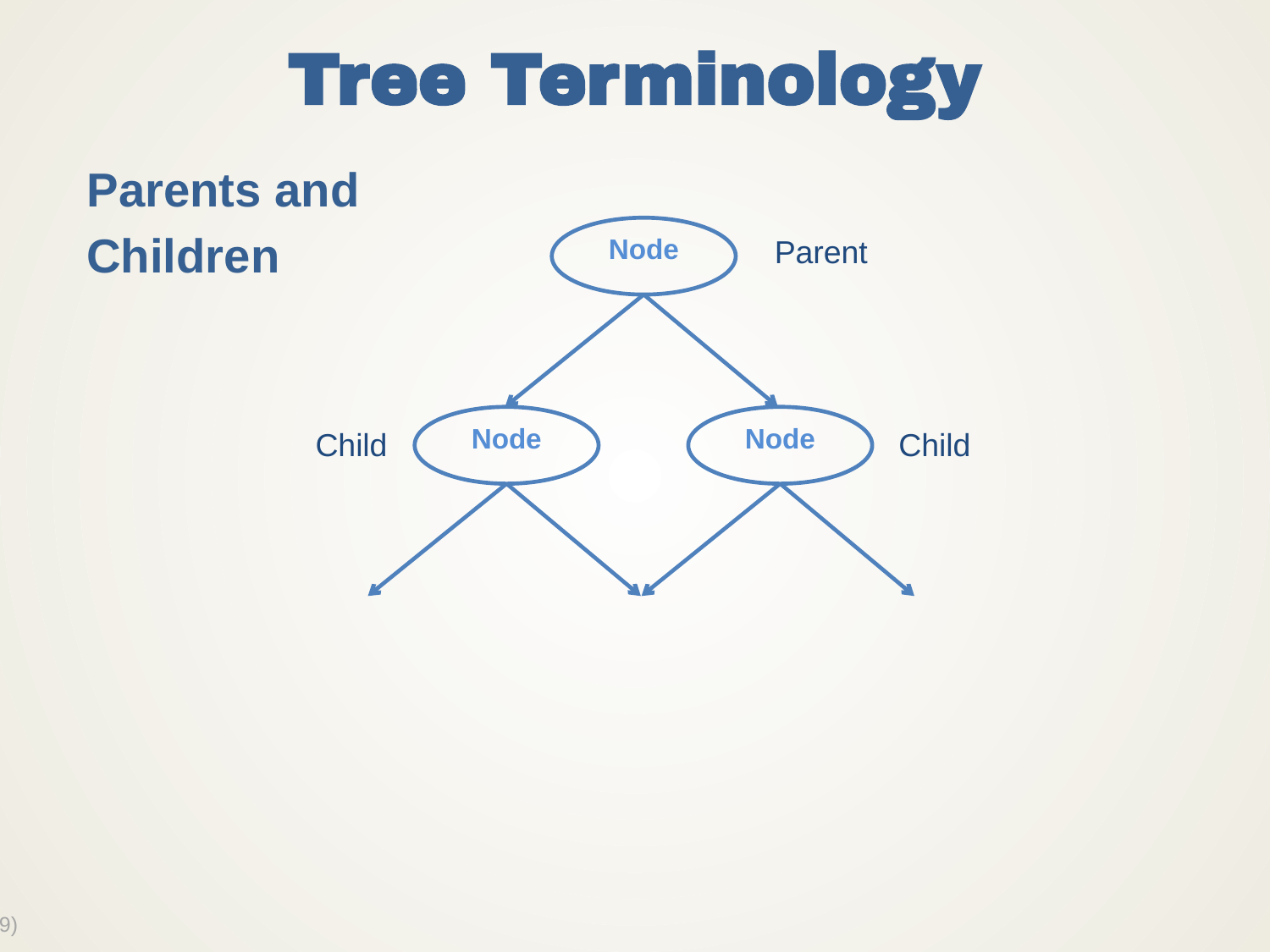

# Tree Terminology
Parents and
Children

Node
Parent
Node
Node
Child
Child